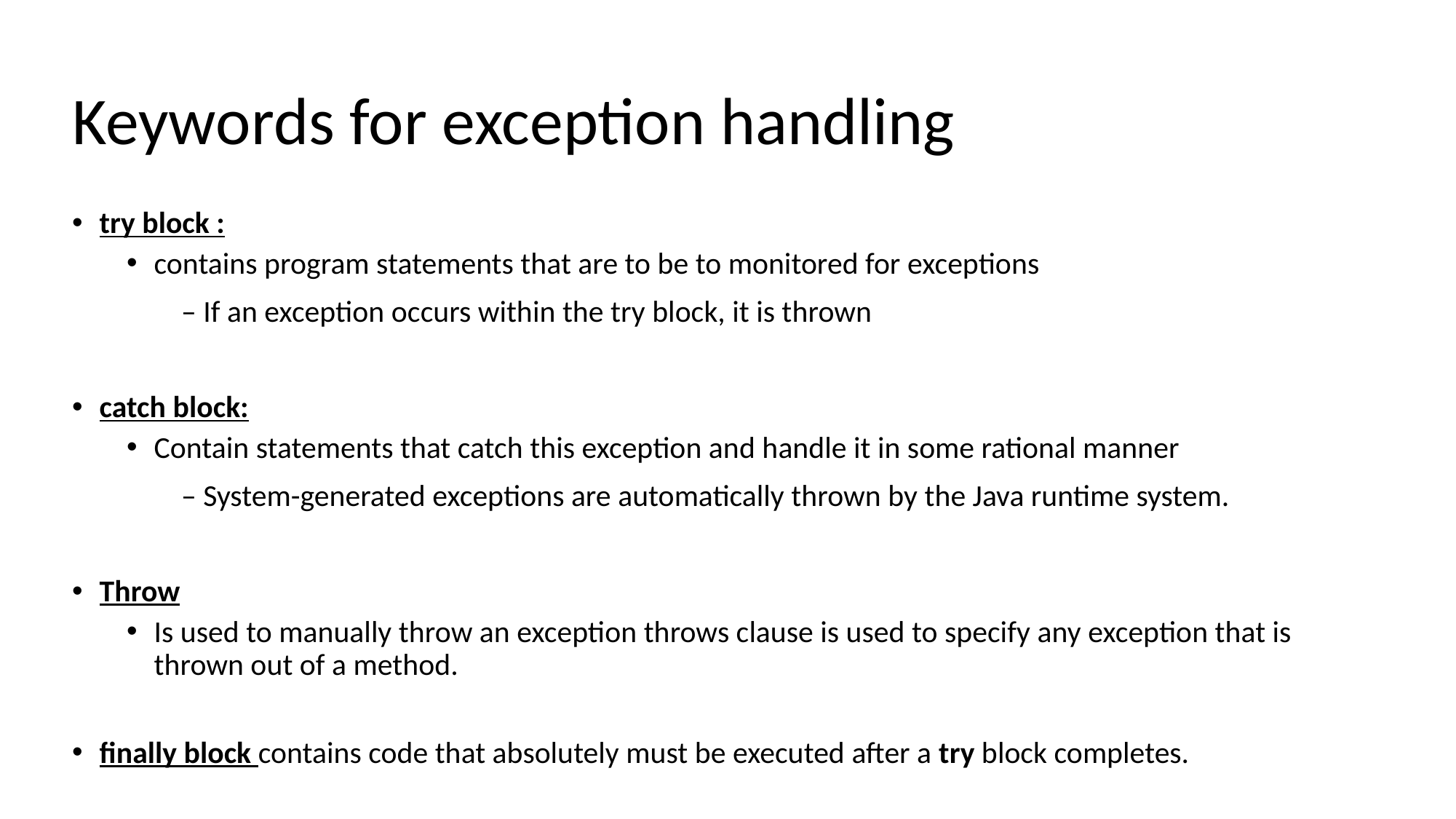

# Keywords for exception handling
try block :
contains program statements that are to be to monitored for exceptions
	– If an exception occurs within the try block, it is thrown

catch block:
Contain statements that catch this exception and handle it in some rational manner
	– System-generated exceptions are automatically thrown by the Java runtime system.

Throw
Is used to manually throw an exception throws clause is used to specify any exception that is thrown out of a method.

finally block contains code that absolutely must be executed after a try block completes.